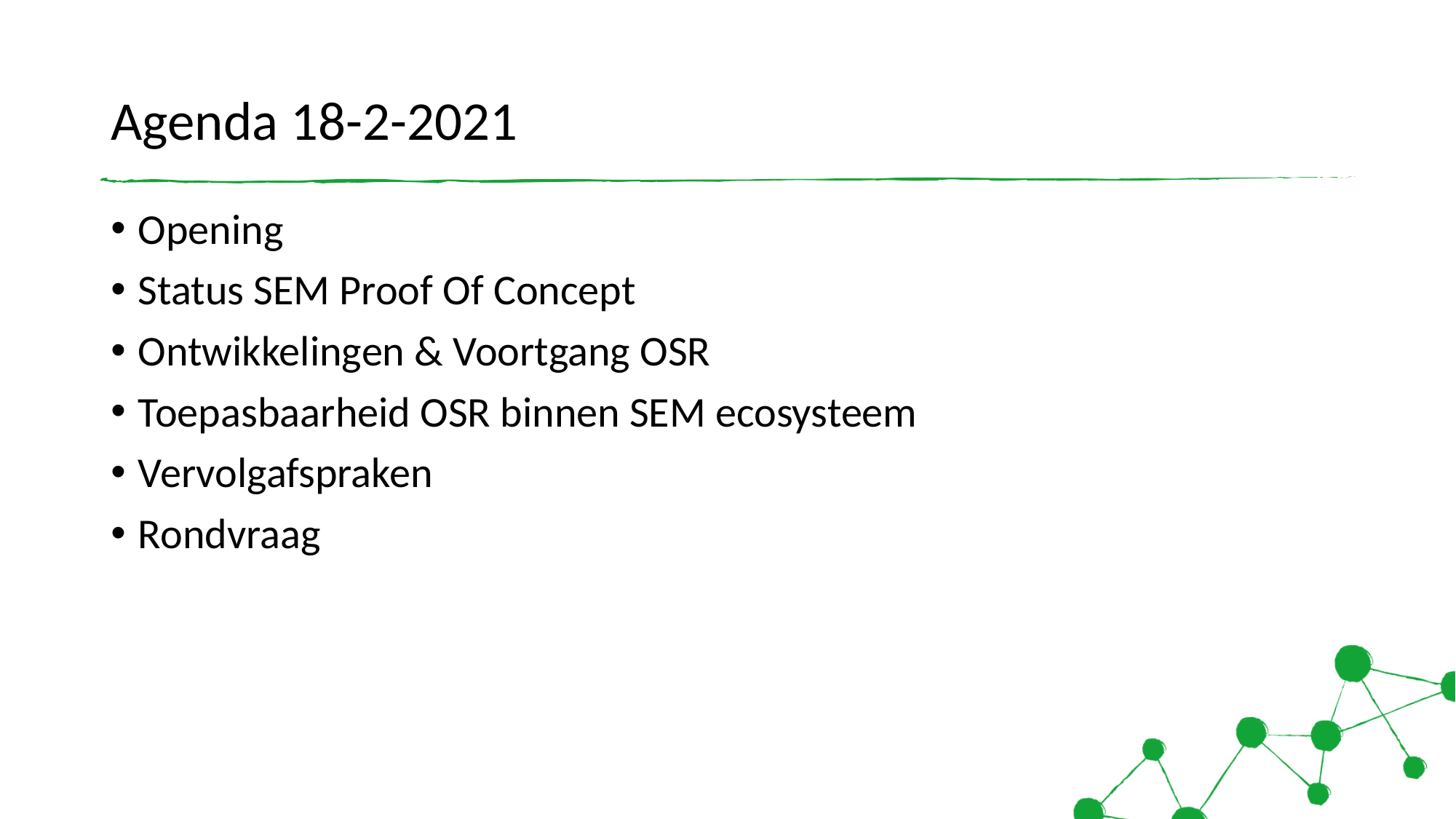

# Agenda 18-2-2021
Opening
Status SEM Proof Of Concept
Ontwikkelingen & Voortgang OSR
Toepasbaarheid OSR binnen SEM ecosysteem
Vervolgafspraken
Rondvraag